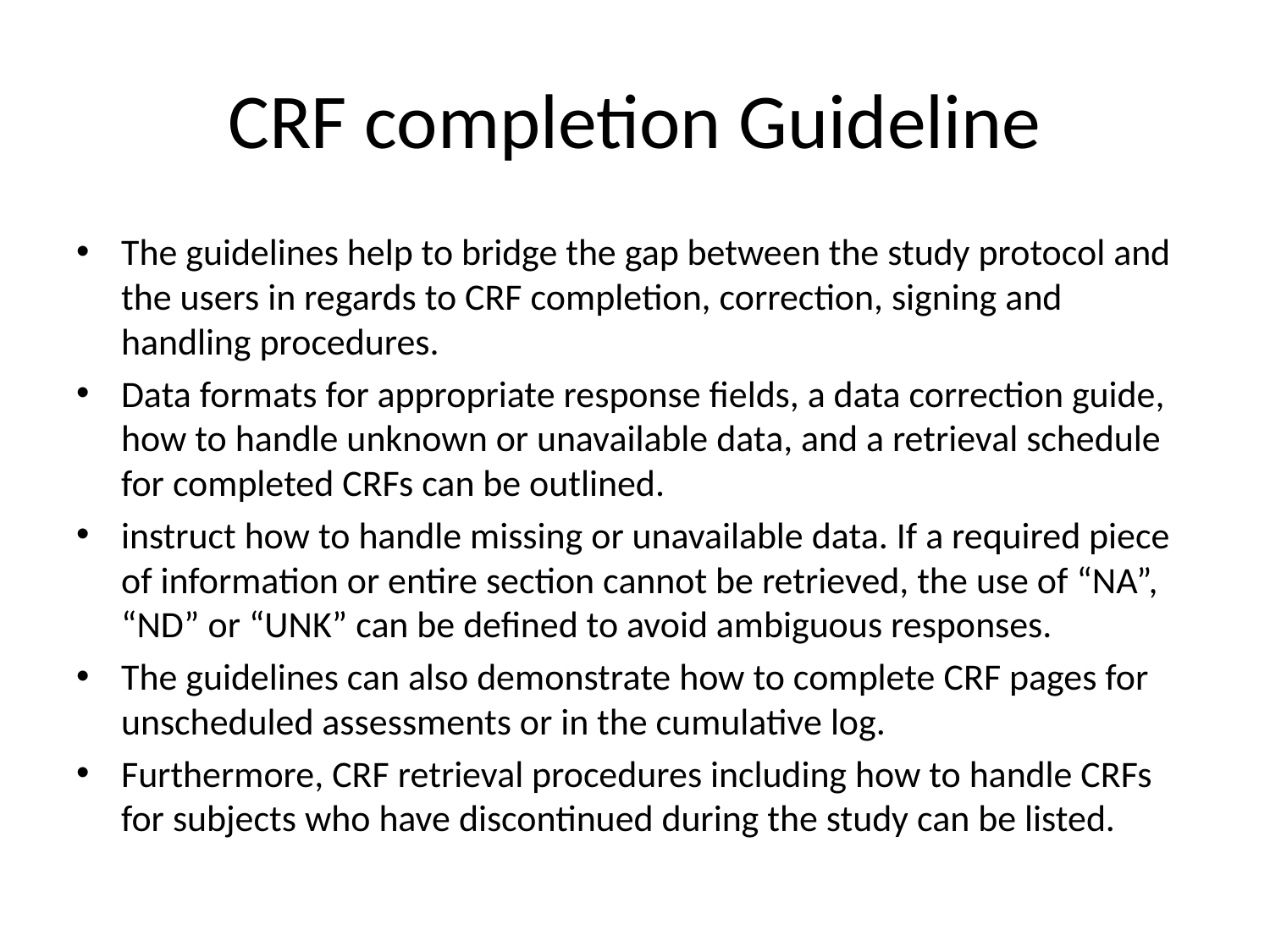

# CRF completion Guideline
The guidelines help to bridge the gap between the study protocol and the users in regards to CRF completion, correction, signing and handling procedures.
Data formats for appropriate response fields, a data correction guide, how to handle unknown or unavailable data, and a retrieval schedule for completed CRFs can be outlined.
instruct how to handle missing or unavailable data. If a required piece of information or entire section cannot be retrieved, the use of “NA”, “ND” or “UNK” can be defined to avoid ambiguous responses.
The guidelines can also demonstrate how to complete CRF pages for unscheduled assessments or in the cumulative log.
Furthermore, CRF retrieval procedures including how to handle CRFs for subjects who have discontinued during the study can be listed.